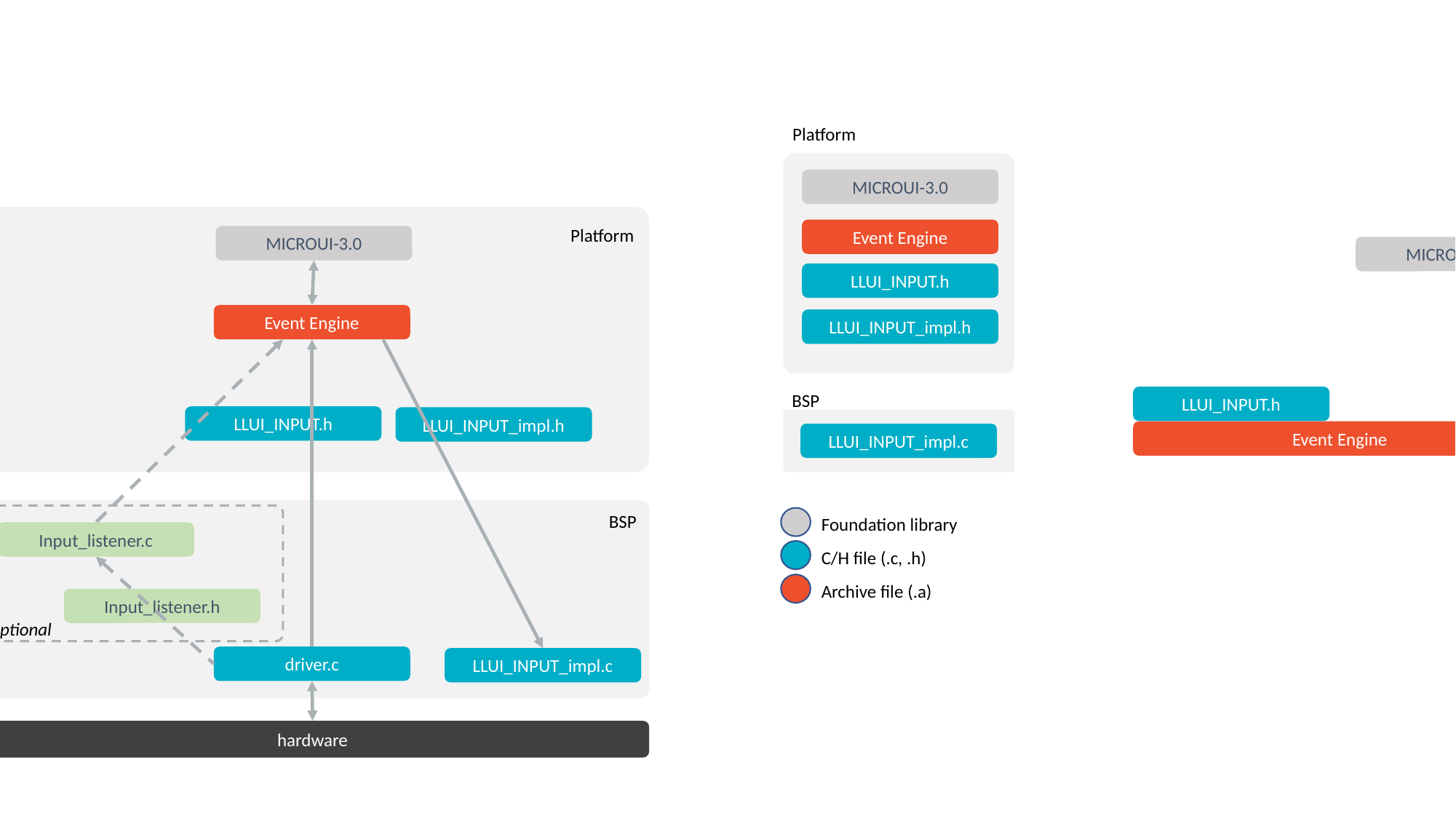

Platform

MICROUI-3.0

Platform
Event Engine
MICROUI-3.0
MICROUI-3.0
LLUI_INPUT.h
Event Engine
LLUI_INPUT_impl.h
BSP
LLUI_INPUT.h
LLUI_INPUT.h
LLUI_INPUT_impl.h

Event Engine
LLUI_INPUT_impl.c

BSP

Foundation library
Input_listener.c

C/H file (.c, .h)

Archive file (.a)
Input_listener.h
optional
driver.c
LLUI_INPUT_impl.c
hardware